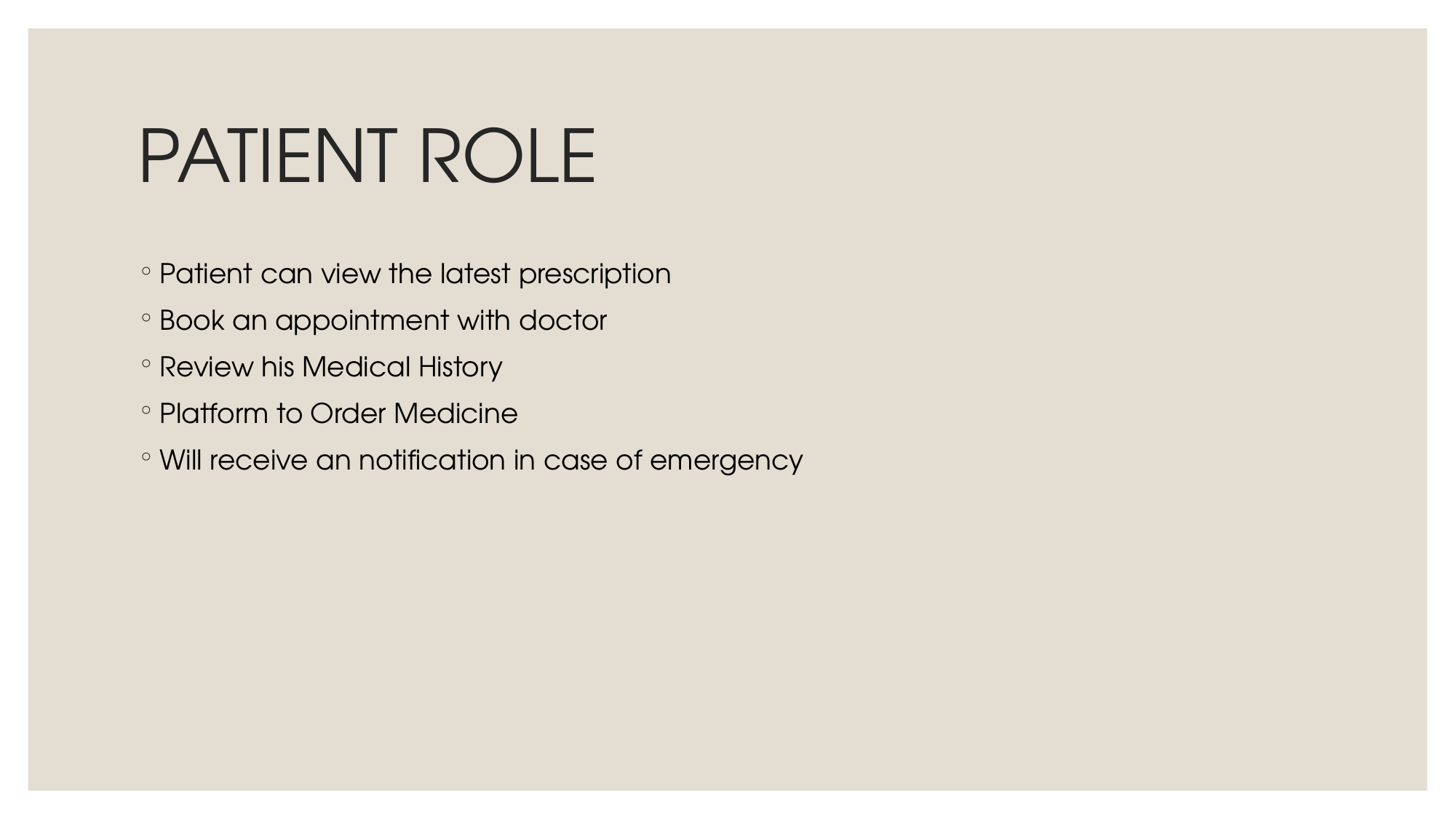

# PATIENT ROLE
Patient can view the latest prescription
Book an appointment with doctor
Review his Medical History
Platform to Order Medicine
Will receive an notification in case of emergency